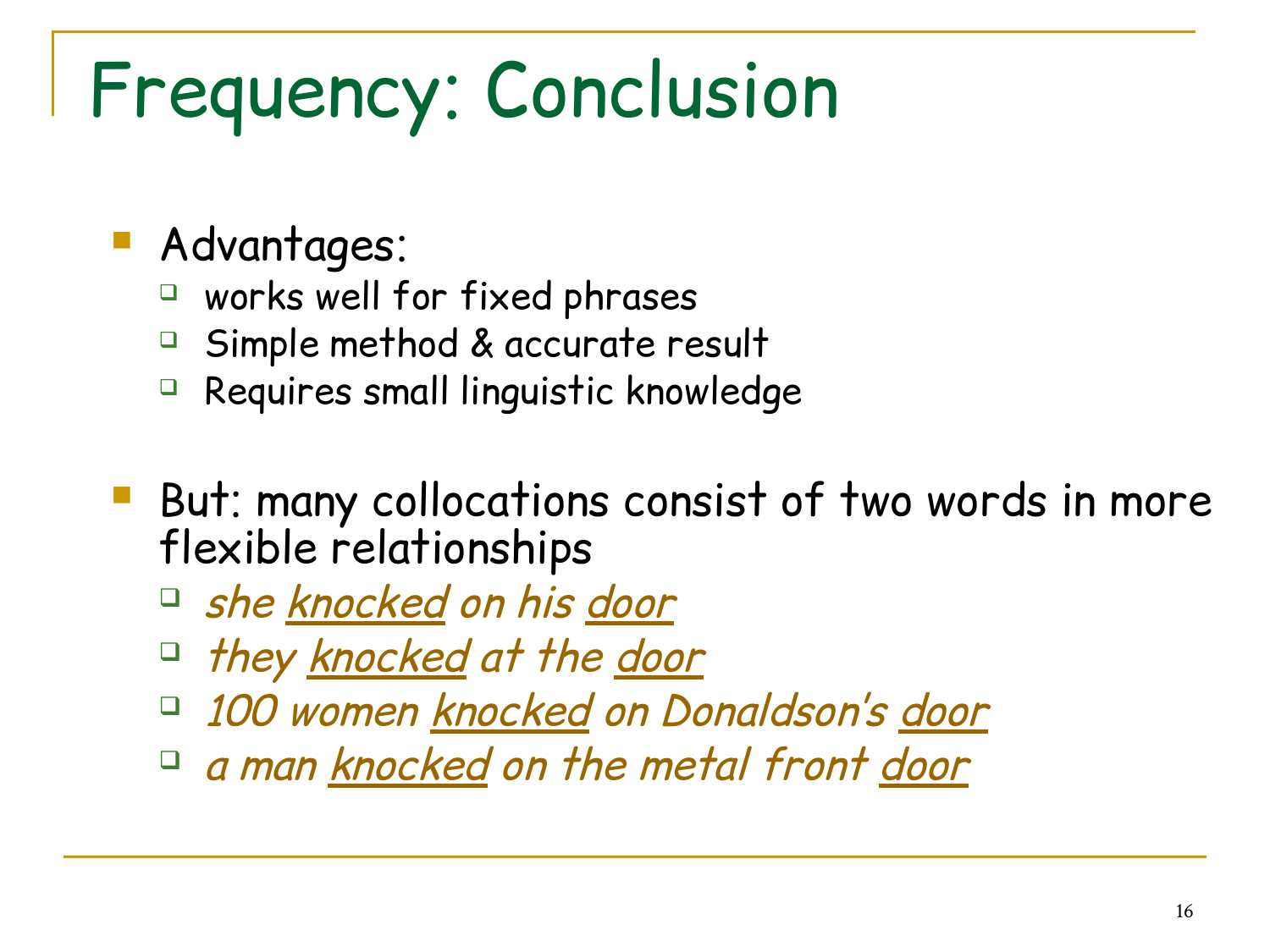

# Frequency: Conclusion
Advantages:
works well for fixed phrases
Simple method & accurate result
Requires small linguistic knowledge

But: many collocations consist of two words in more flexible relationships
she knocked on his door
they knocked at the door
100 women knocked on Donaldson’s door
a man knocked on the metal front door
16